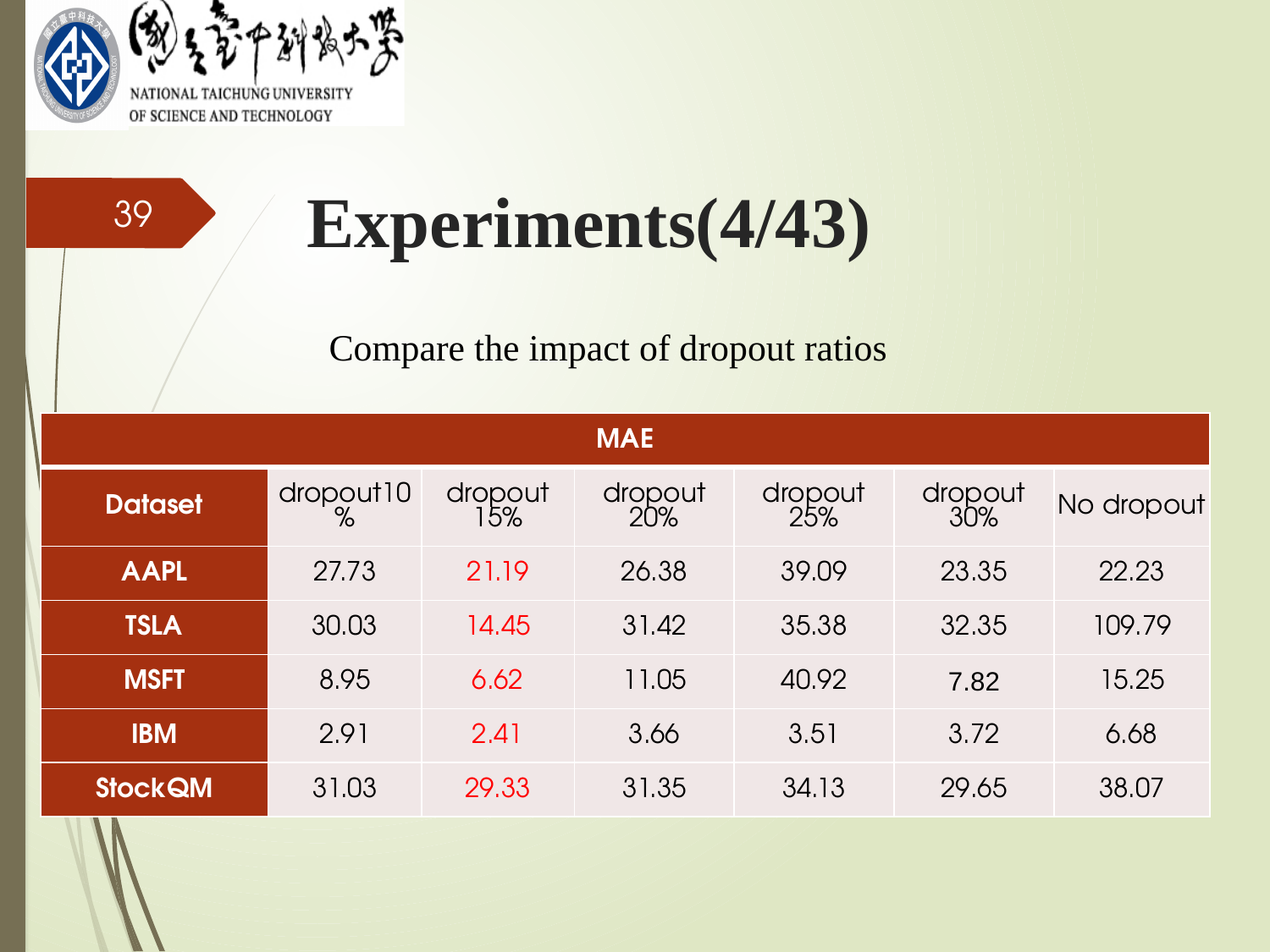

Experiments(4/43)
39
Compare the impact of dropout ratios
| MAE |  |  |  |  |  |  |
| --- | --- | --- | --- | --- | --- | --- |
| Dataset | dropout10% | dropout 15% | dropout 20% | dropout 25% | dropout 30% | No dropout |
| AAPL | 27.73 | 21.19 | 26.38 | 39.09 | 23.35 | 22.23 |
| TSLA | 30.03 | 14.45 | 31.42 | 35.38 | 32.35 | 109.79 |
| MSFT | 8.95 | 6.62 | 11.05 | 40.92 | 7.82 | 15.25 |
| IBM | 2.91 | 2.41 | 3.66 | 3.51 | 3.72 | 6.68 |
| StockQM | 31.03 | 29.33 | 31.35 | 34.13 | 29.65 | 38.07 |